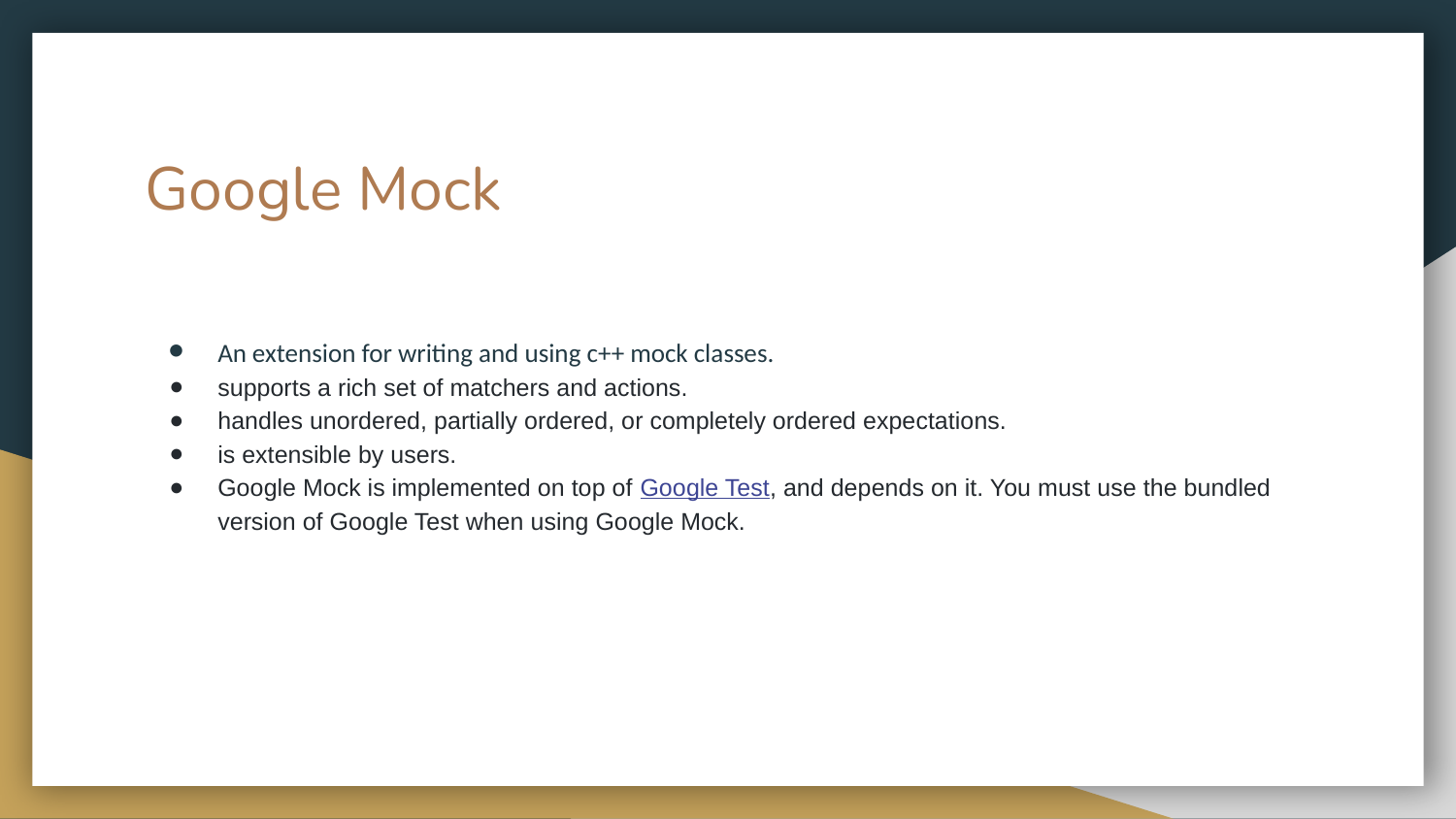

# Google Mock
An extension for writing and using c++ mock classes.
supports a rich set of matchers and actions.
handles unordered, partially ordered, or completely ordered expectations.
is extensible by users.
Google Mock is implemented on top of Google Test, and depends on it. You must use the bundled version of Google Test when using Google Mock.